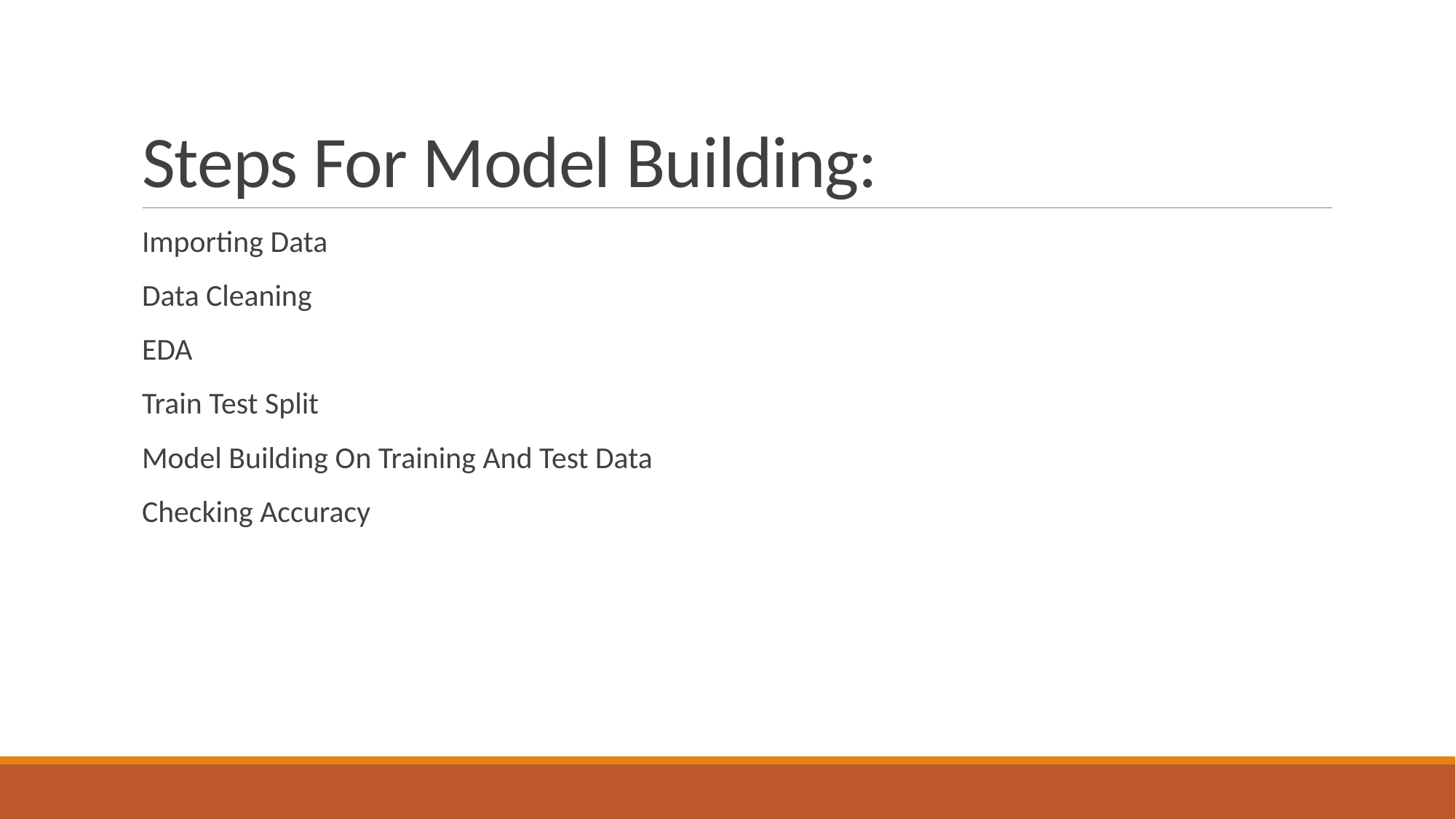

# Steps For Model Building:
Importing Data
Data Cleaning
EDA
Train Test Split
Model Building On Training And Test Data
Checking Accuracy